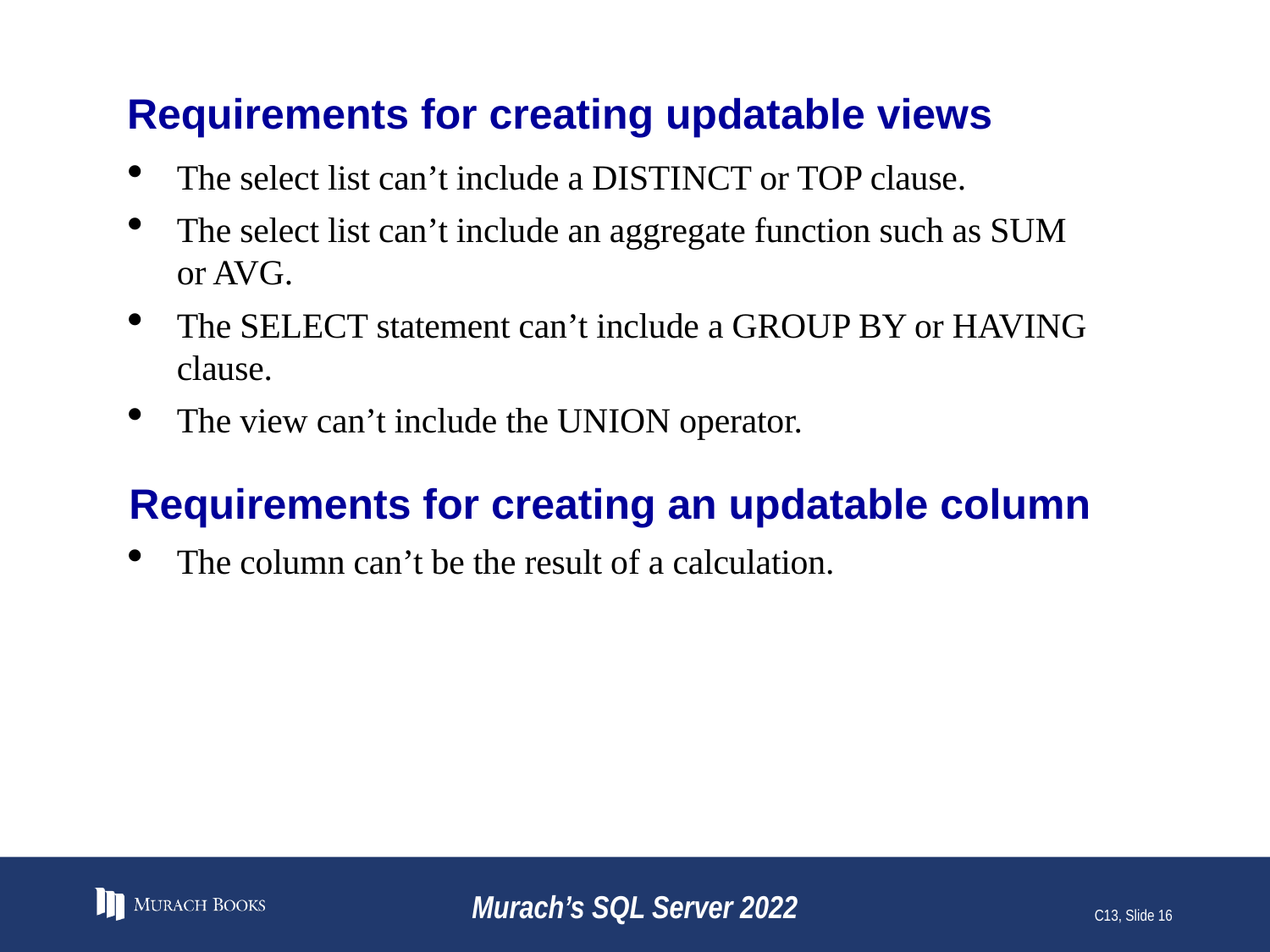

# Requirements for creating updatable views
The select list can’t include a DISTINCT or TOP clause.
The select list can’t include an aggregate function such as SUM or AVG.
The SELECT statement can’t include a GROUP BY or HAVING clause.
The view can’t include the UNION operator.
Requirements for creating an updatable column
The column can’t be the result of a calculation.

Murach’s SQL Server 2022

C13, Slide 16